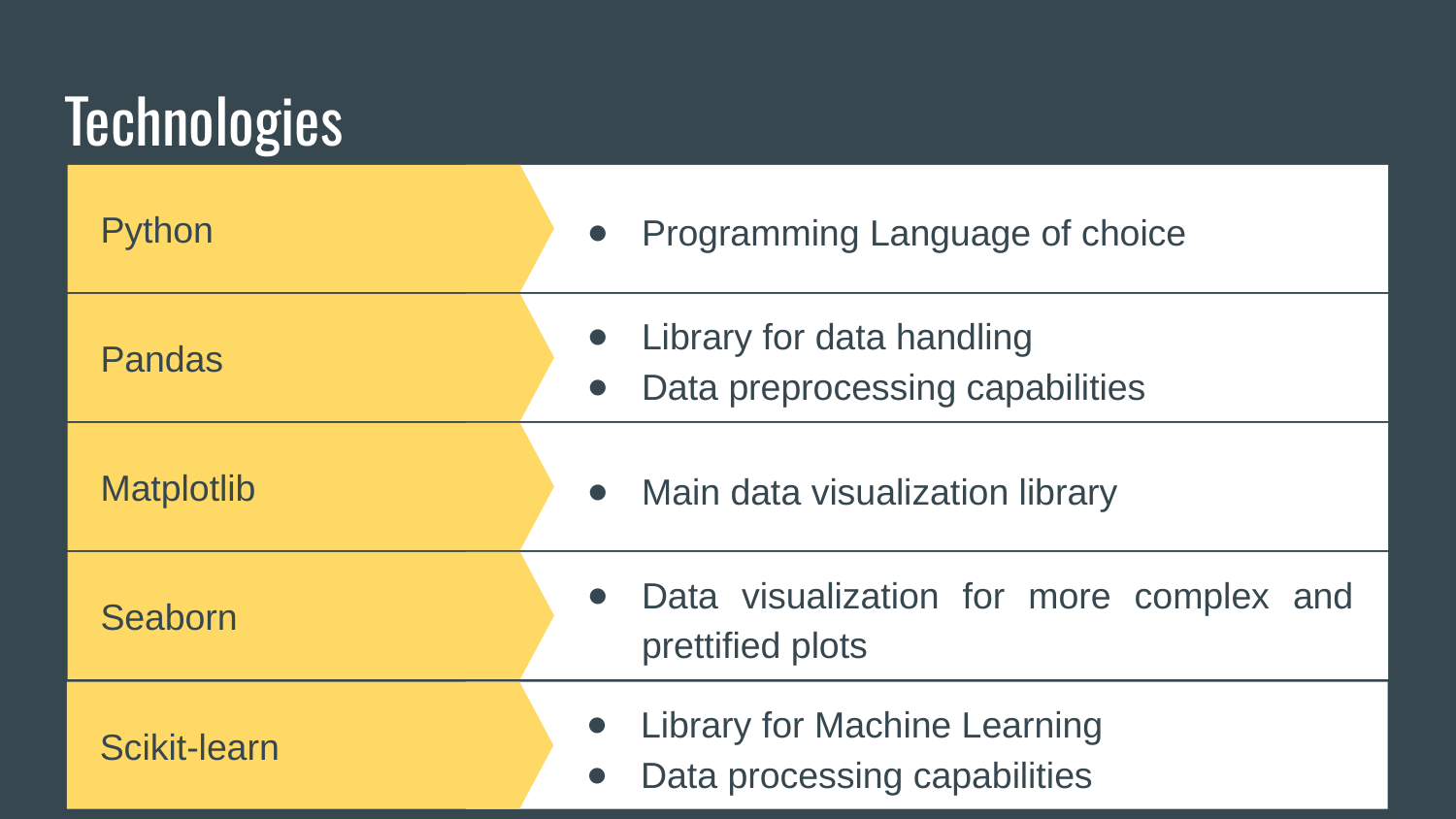

# Technologies

Programming Language of choice
Python

Pandas
Library for data handling
Data preprocessing capabilities

Matplotlib
Main data visualization library
Seaborn

Data visualization for more complex and prettified plots

Library for Machine Learning
Data processing capabilities
Scikit-learn